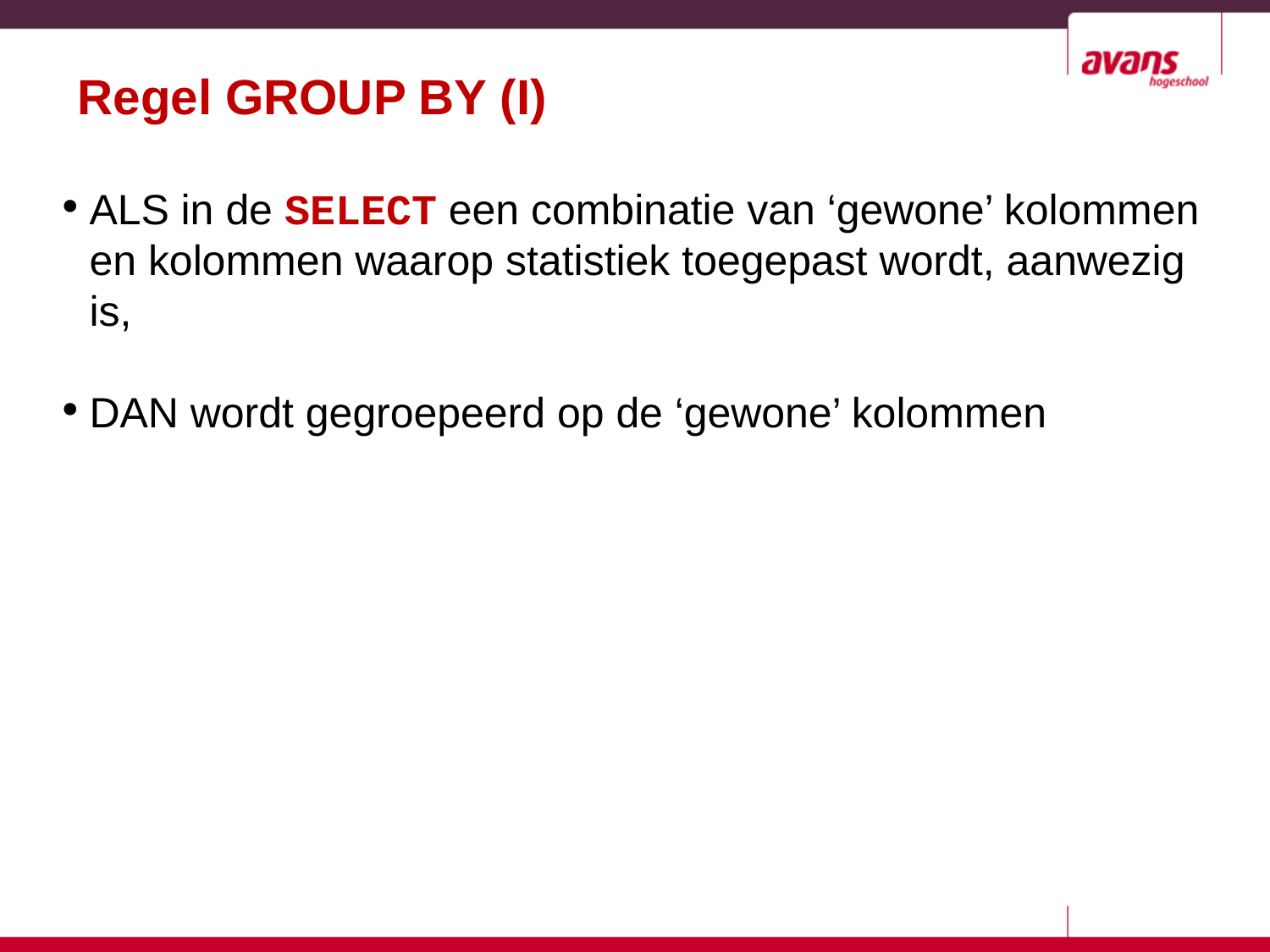

# Regel GROUP BY (I)
ALS in de SELECT een combinatie van ‘gewone’ kolommen en kolommen waarop statistiek toegepast wordt, aanwezig is,

DAN wordt gegroepeerd op de ‘gewone’ kolommen
7-7